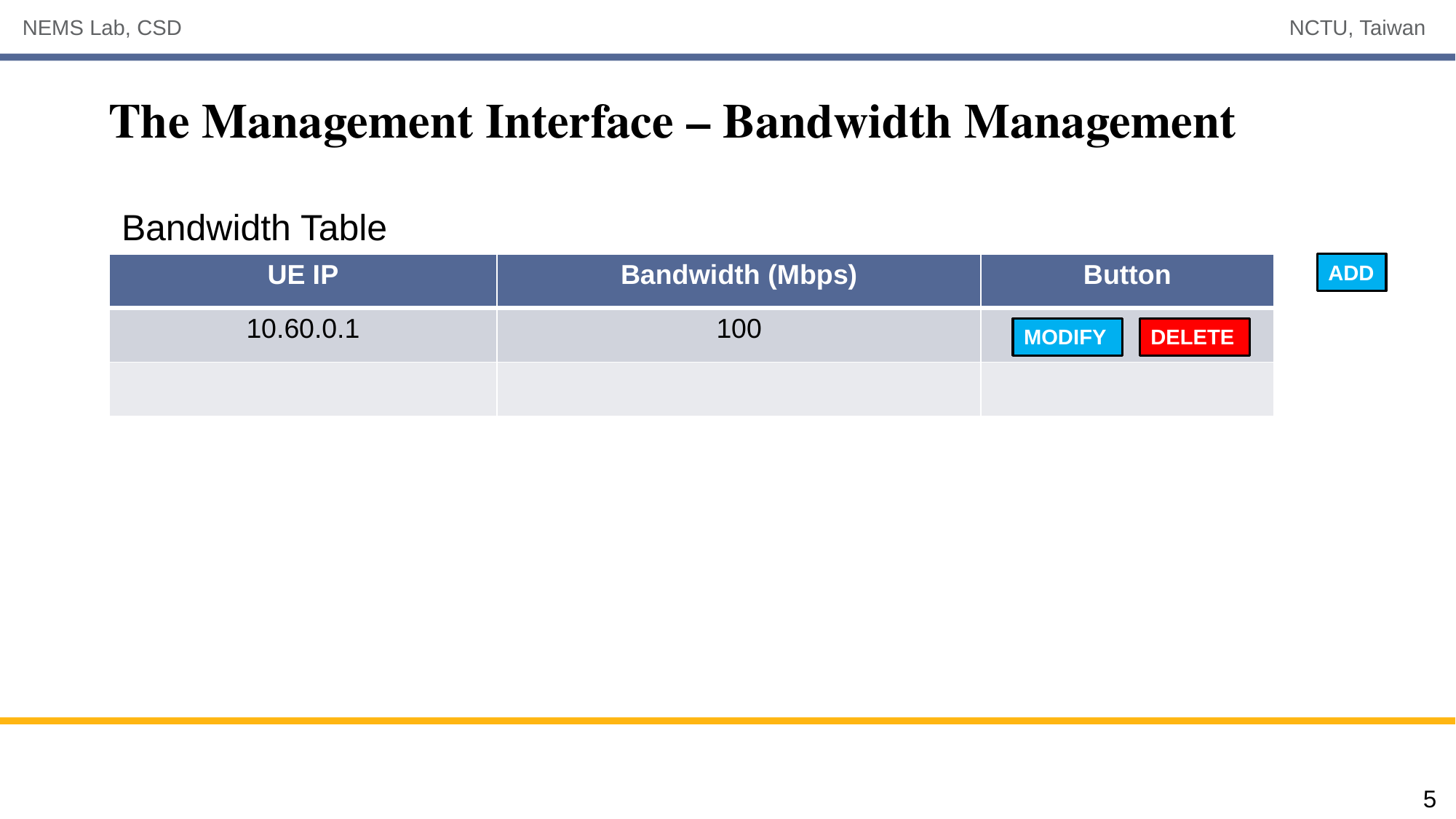

# The Management Interface – Bandwidth Management
Bandwidth Table
| UE IP | Bandwidth (Mbps) | Button |
| --- | --- | --- |
| 10.60.0.1 | 100 |  |
|  |  |  |
ADD
MODIFY
DELETE
5